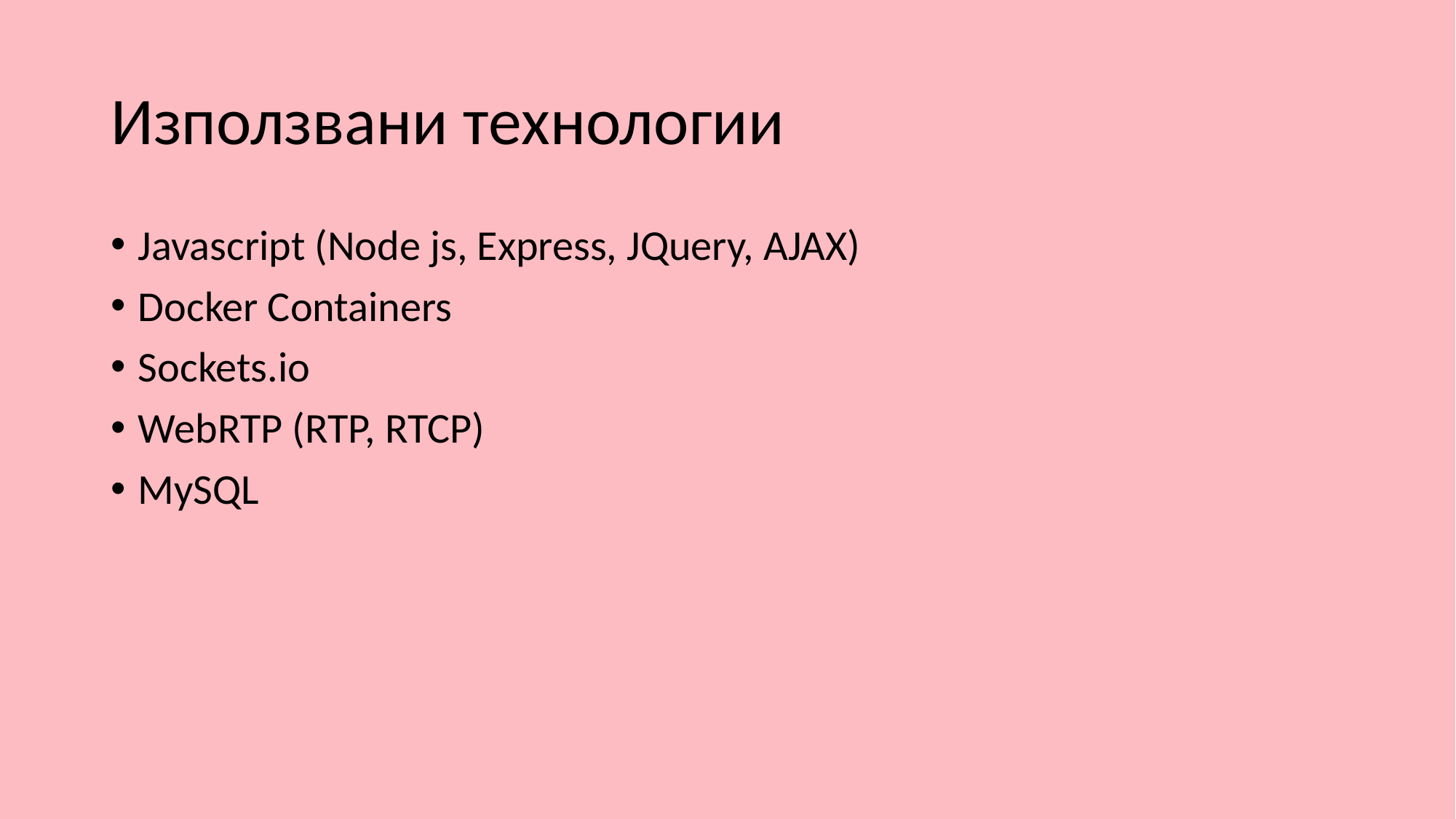

# Използвани технологии
Javascript (Node js, Express, JQuery, AJAX)
Docker Containers
Sockets.io
WebRTP (RTP, RTCP)
MySQL